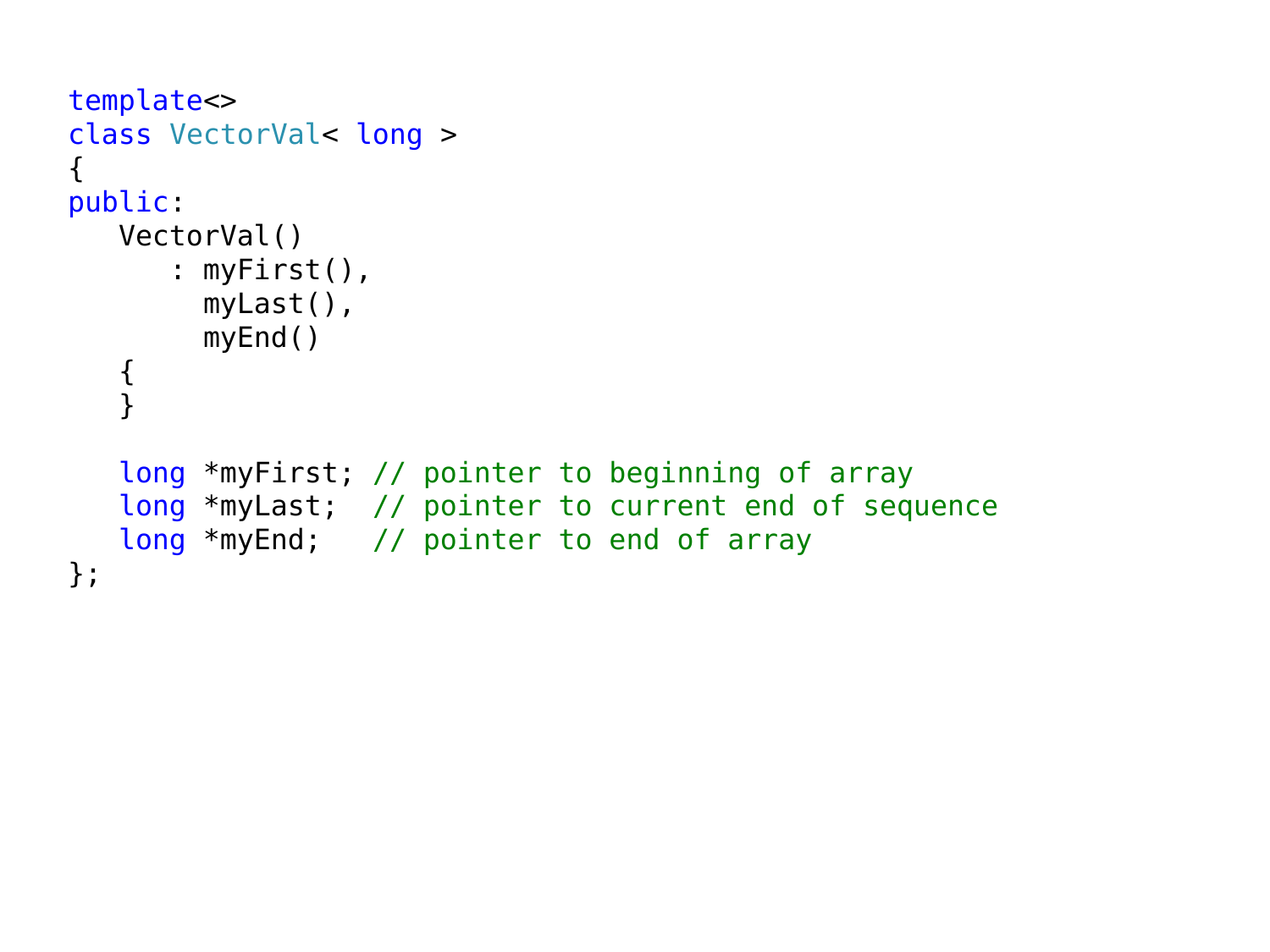

template<>
class VectorVal< long >
{
public:
   VectorVal()
      : myFirst(),
        myLast(),
        myEnd()
   {
   }

   long *myFirst; // pointer to beginning of array
   long *myLast;  // pointer to current end of sequence
   long *myEnd;   // pointer to end of array
};